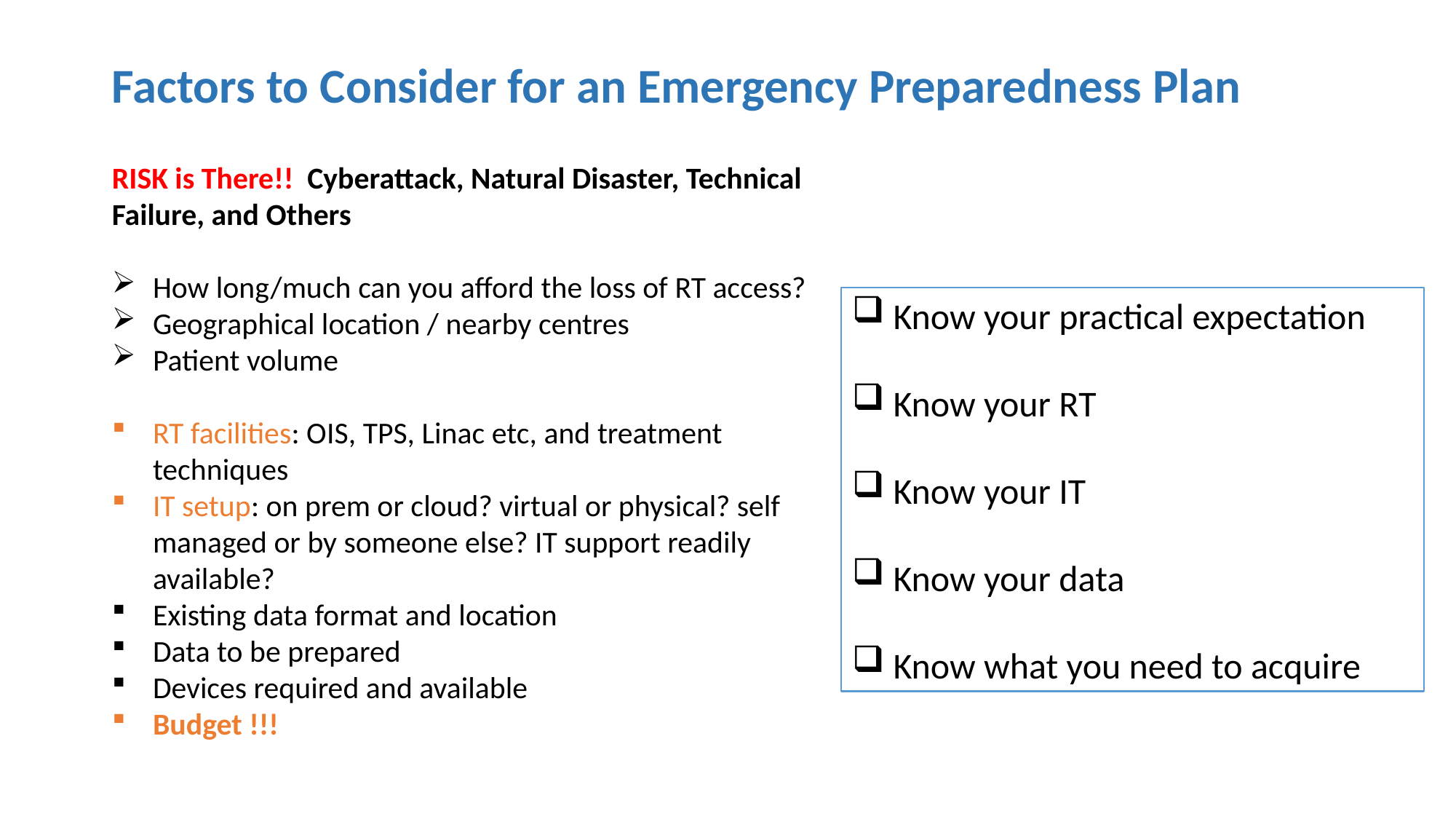

Factors to Consider for an Emergency Preparedness Plan
RISK is There!!  Cyberattack, Natural Disaster, Technical Failure, and Others

How long/much can you afford the loss of RT access?
Geographical location / nearby centres
Patient volume
RT facilities: OIS, TPS, Linac etc, and treatment techniques
IT setup: on prem or cloud? virtual or physical? self managed or by someone else? IT support readily available?
Existing data format and location
Data to be prepared
Devices required and available
Budget !!!

Know your practical expectation
Know your RT
Know your IT
Know your data
Know what you need to acquire